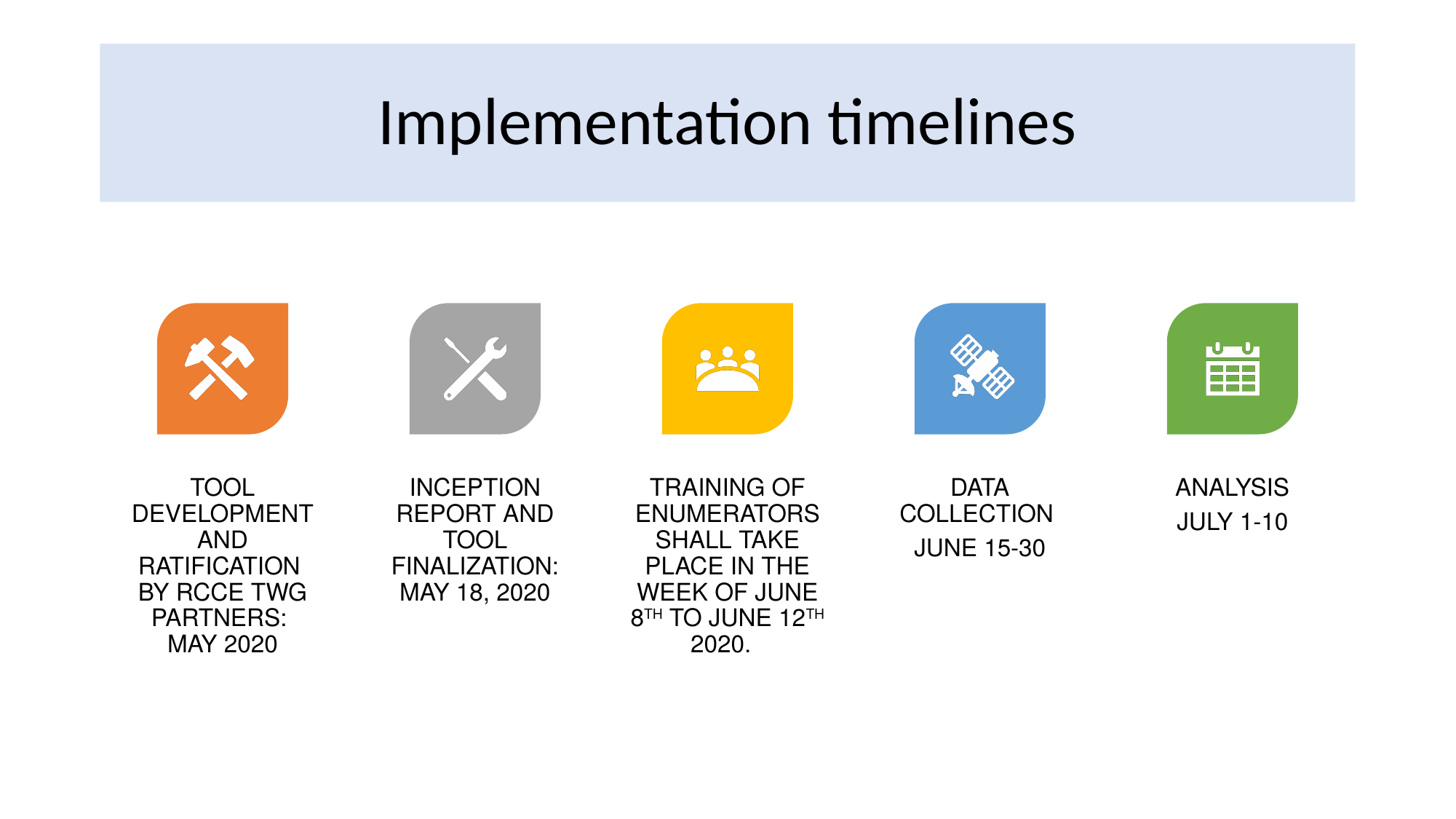

# Implementation timelines

Tool development and ratification
by RCCE TWG partners:
May 2020
Inception report and tool finalization: May 18, 2020
Training of enumerators shall take place in the week of June 8th to June 12th 2020.
Data collection
June 15-30
Analysis
July 1-10